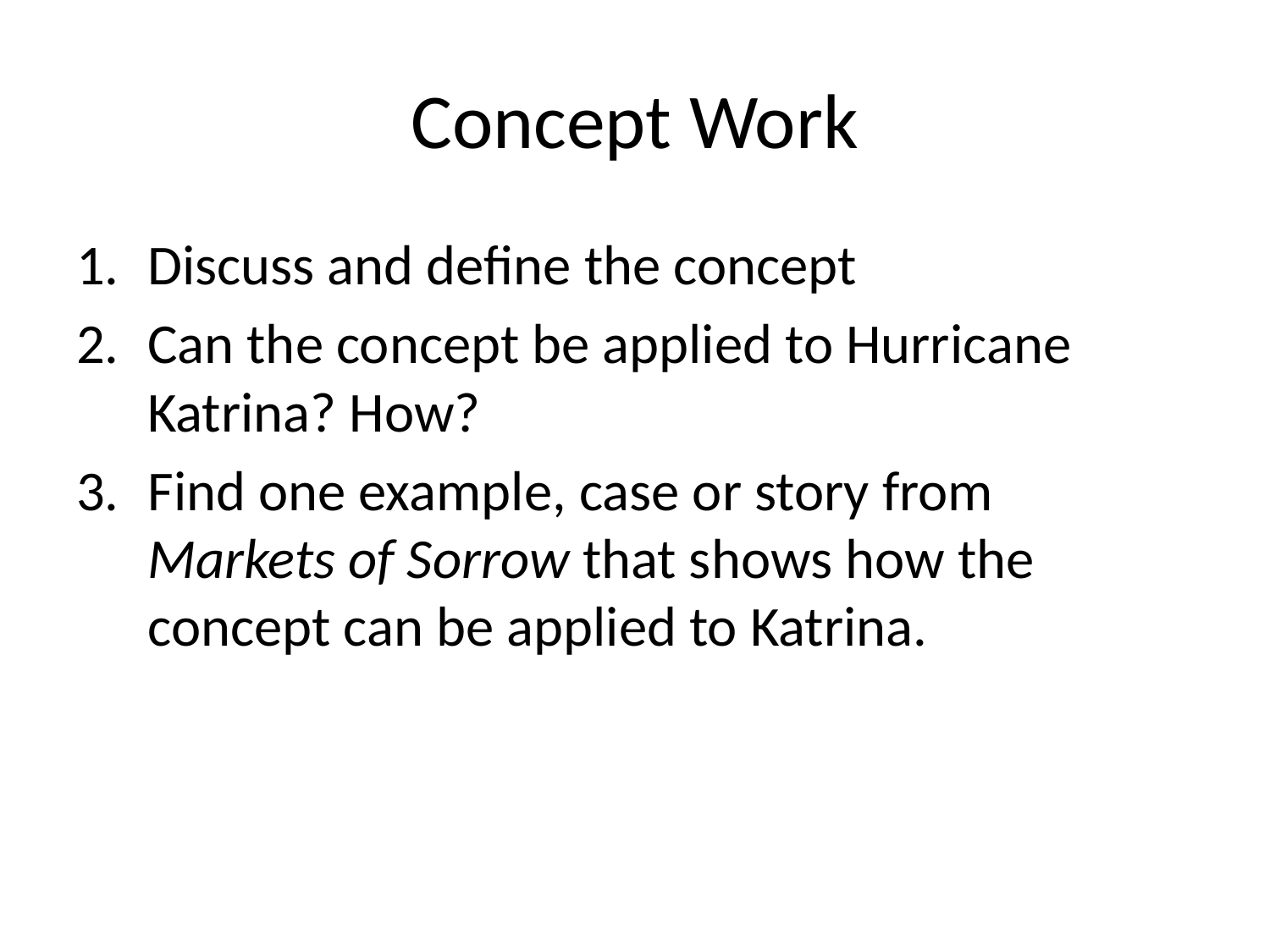

# Concept Work
Discuss and define the concept
Can the concept be applied to Hurricane Katrina? How?
Find one example, case or story from Markets of Sorrow that shows how the concept can be applied to Katrina.